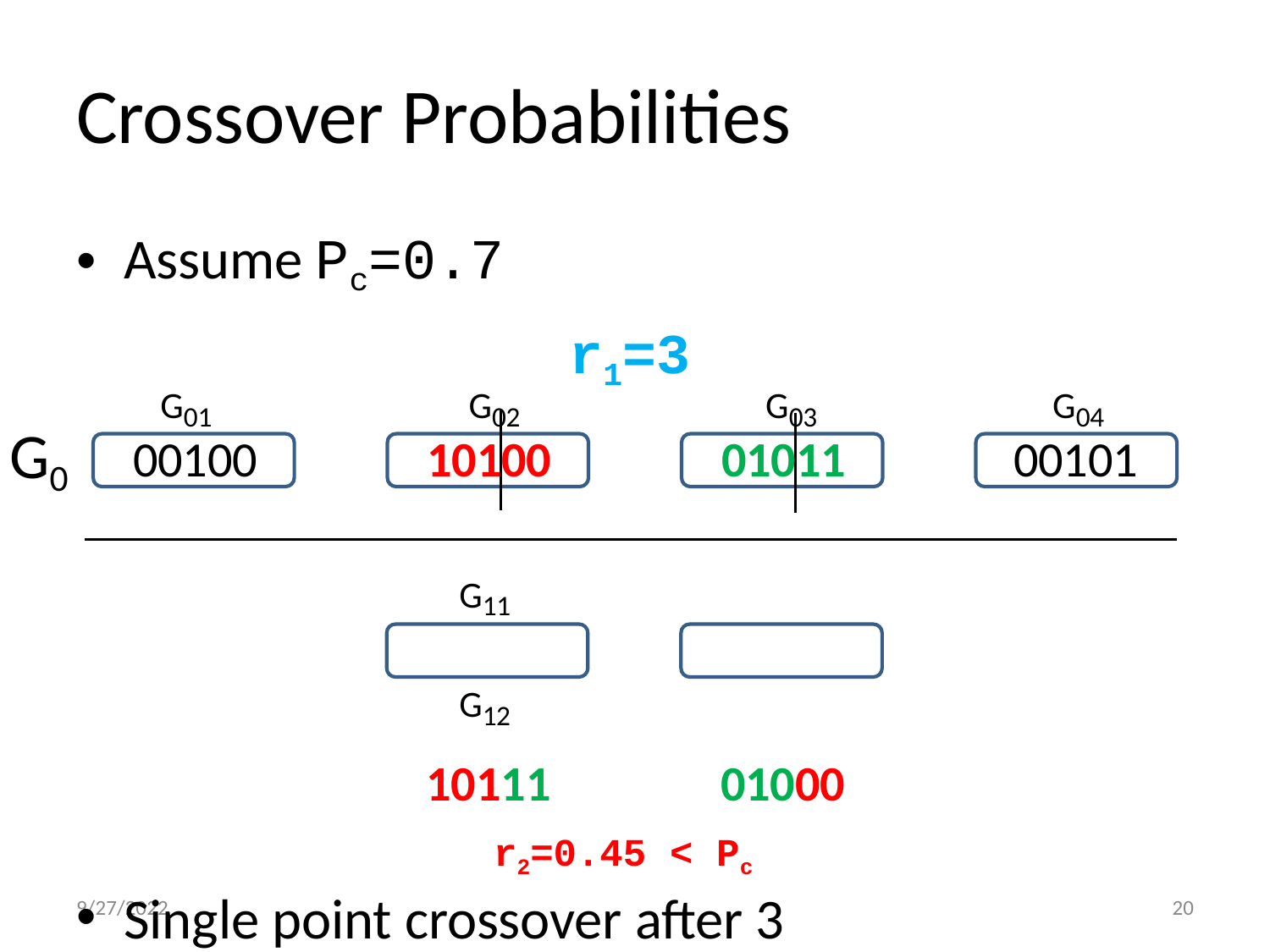

# Crossover Probabilities
Assume Pc=0.7
r1=3
G01	G02	G03
G04

G0
00100	10100	01011

G11	G12
10111	01000
r2=0.45 < Pc
Single point crossover after 3 bits
00101

20
9/27/2022